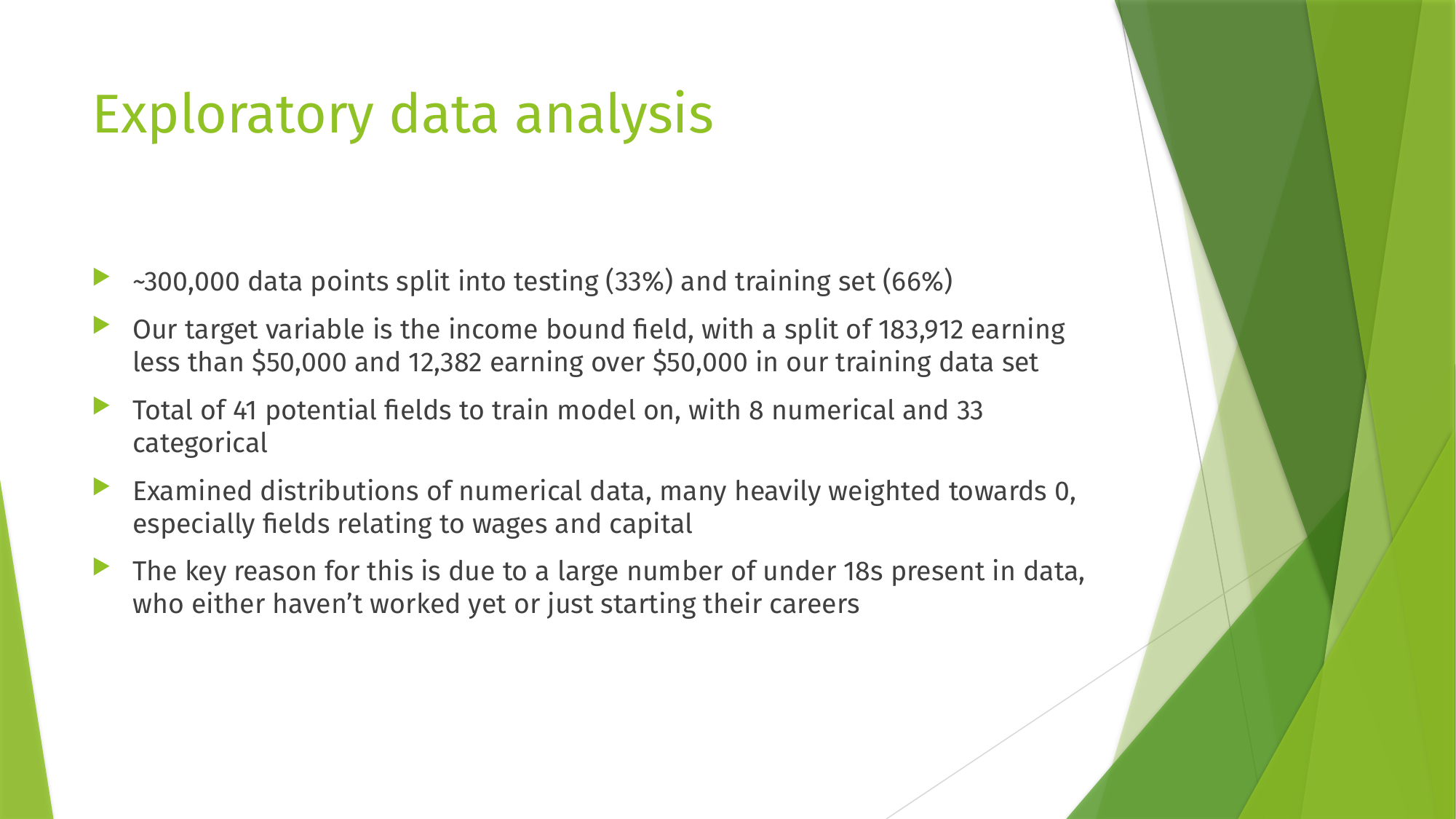

# Exploratory data analysis
~300,000 data points split into testing (33%) and training set (66%)
Our target variable is the income bound field, with a split of 183,912 earning less than $50,000 and 12,382 earning over $50,000 in our training data set
Total of 41 potential fields to train model on, with 8 numerical and 33 categorical
Examined distributions of numerical data, many heavily weighted towards 0, especially fields relating to wages and capital
The key reason for this is due to a large number of under 18s present in data, who either haven’t worked yet or just starting their careers